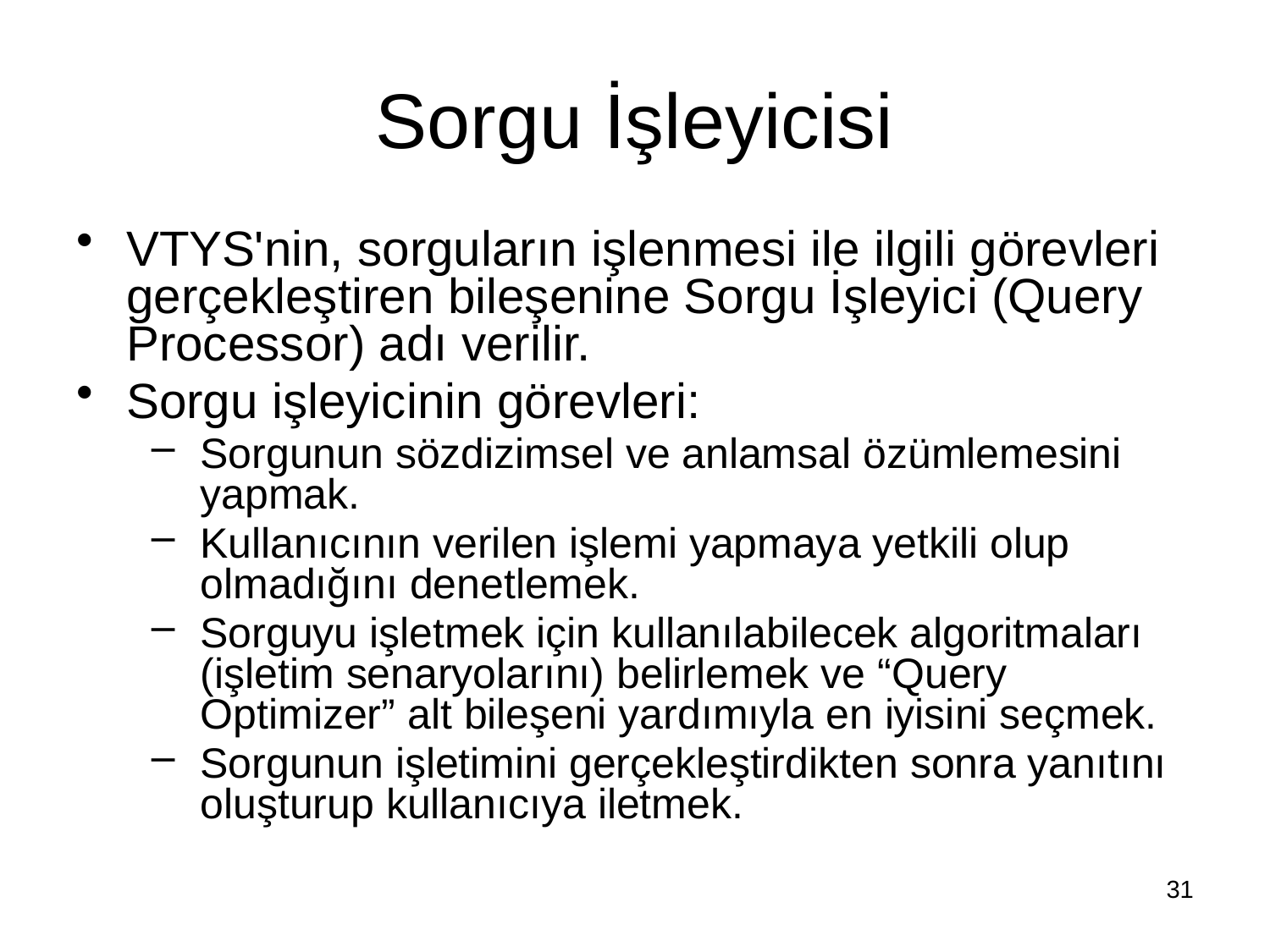

# Sorgu İşleyicisi
VTYS'nin, sorguların işlenmesi ile ilgili görevleri gerçekleştiren bileşenine Sorgu İşleyici (Query Processor) adı verilir.
Sorgu işleyicinin görevleri:
Sorgunun sözdizimsel ve anlamsal özümlemesini yapmak.
Kullanıcının verilen işlemi yapmaya yetkili olup olmadığını denetlemek.
Sorguyu işletmek için kullanılabilecek algoritmaları (işletim senaryolarını) belirlemek ve “Query Optimizer” alt bileşeni yardımıyla en iyisini seçmek.
Sorgunun işletimini gerçekleştirdikten sonra yanıtını oluşturup kullanıcıya iletmek.
31